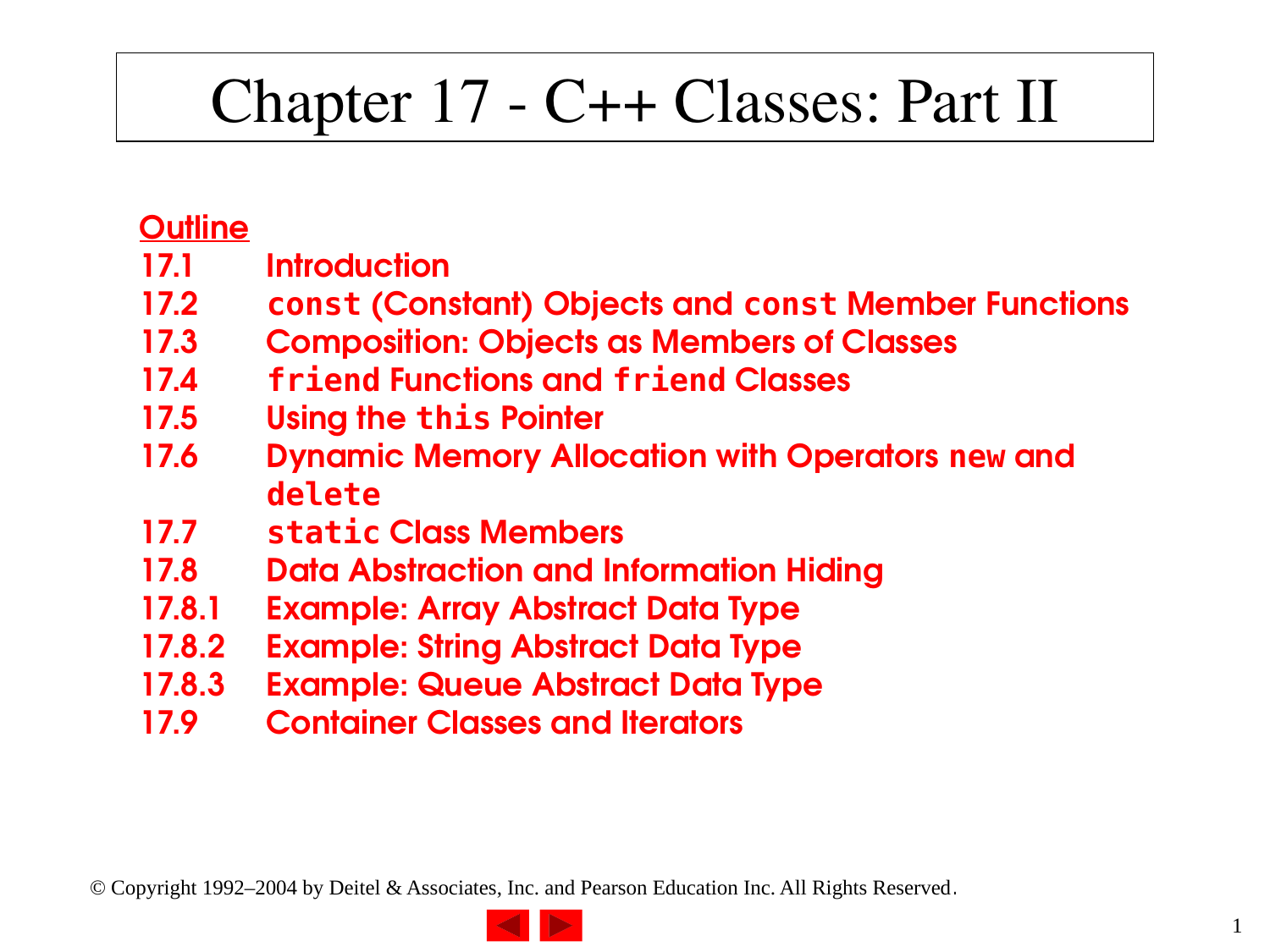

Chapter 17 - C++ Classes: Part II
Outline
17.1	Introduction
17.2	const (Constant) Objects and const Member Functions
17.3	Composition: Objects as Members of Classes
17.4	friend Functions and friend Classes
17.5	Using the this Pointer
17.6	Dynamic Memory Allocation with Operators new and 	delete
17.7	static Class Members
17.8	Data Abstraction and Information Hiding
17.8.1	Example: Array Abstract Data Type
17.8.2	Example: String Abstract Data Type
17.8.3	Example: Queue Abstract Data Type
17.9	Container Classes and Iterators